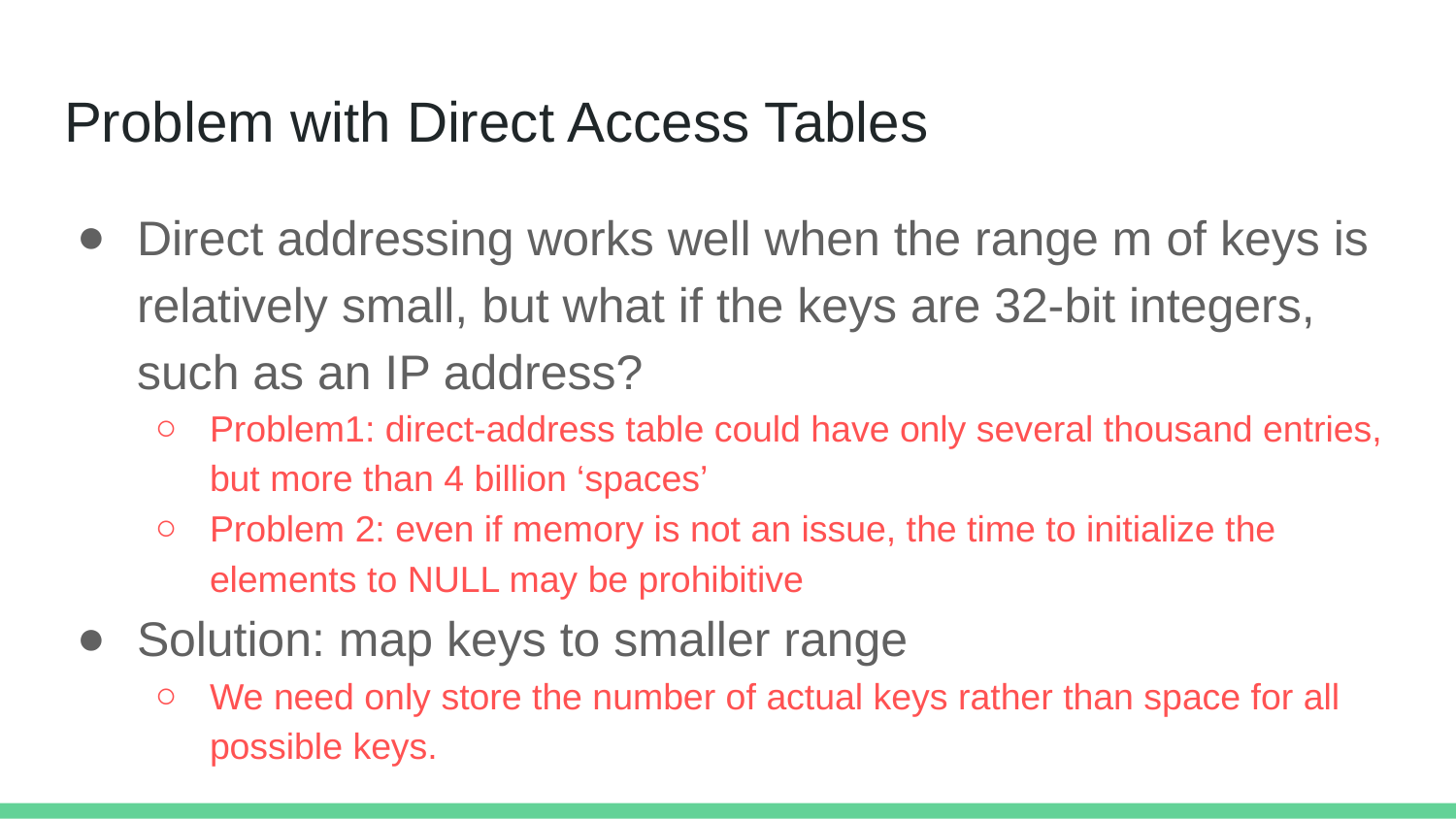

# Problem with Direct Access Tables
Direct addressing works well when the range m of keys is relatively small, but what if the keys are 32-bit integers, such as an IP address?
Problem1: direct-address table could have only several thousand entries, but more than 4 billion ‘spaces’
Problem 2: even if memory is not an issue, the time to initialize the elements to NULL may be prohibitive
Solution: map keys to smaller range
We need only store the number of actual keys rather than space for all possible keys.